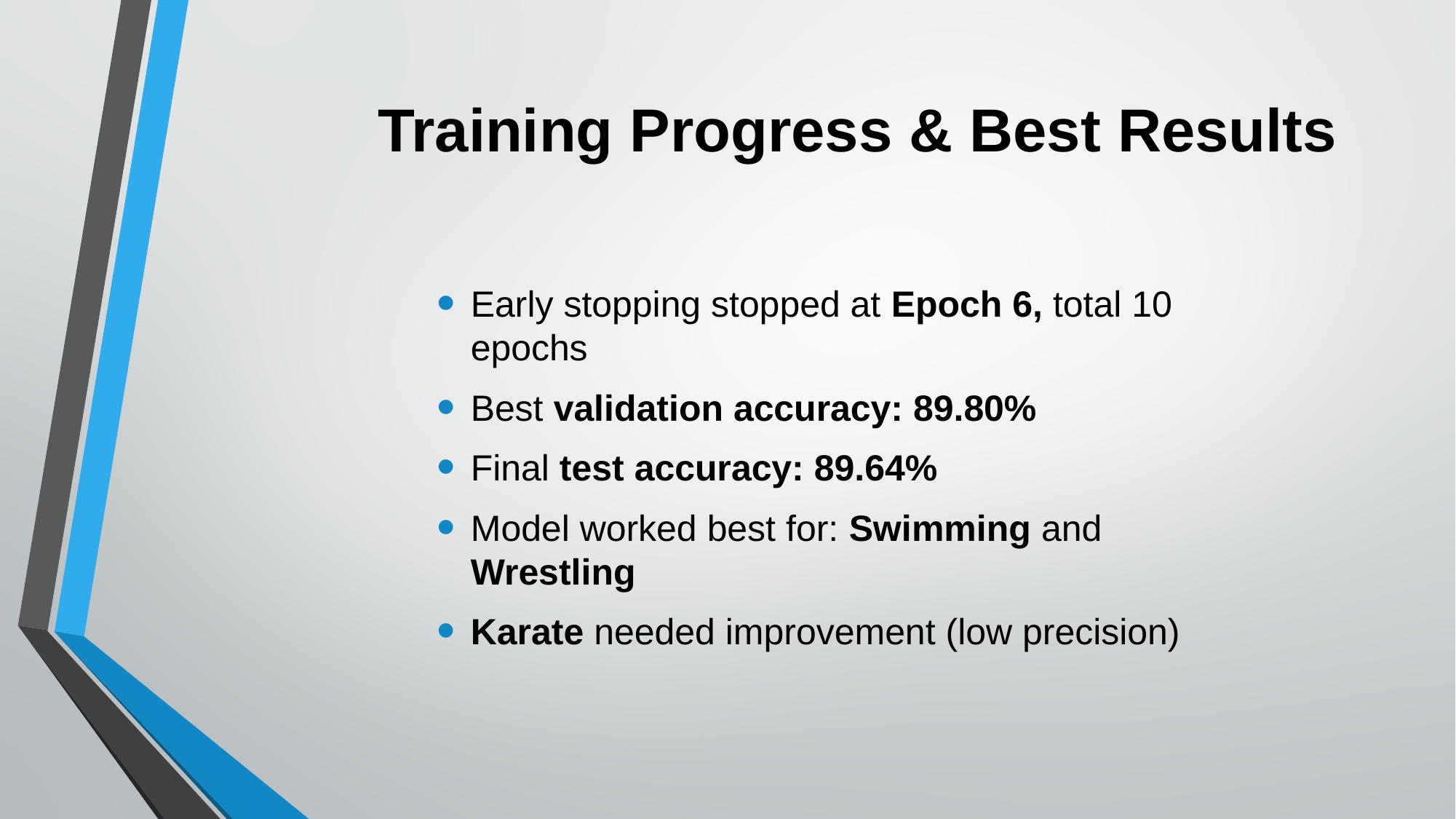

Training Progress & Best Results
Early stopping stopped at Epoch 6, total 10 epochs
Best validation accuracy: 89.80%
Final test accuracy: 89.64%
Model worked best for: Swimming and Wrestling
Karate needed improvement (low precision)